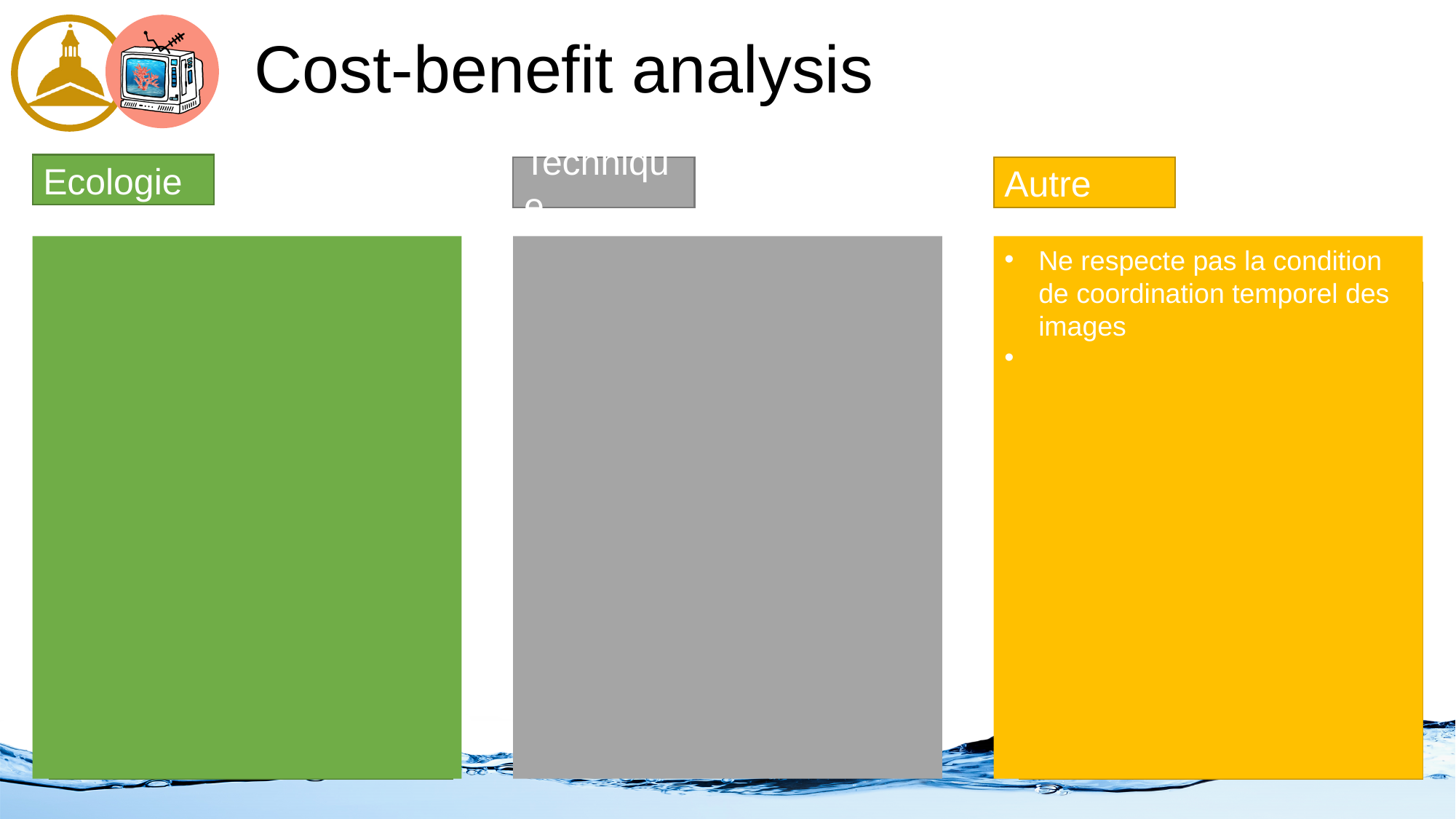

# Cost-benefit analysis
Ecologie
Technique
Autre

Ne respecte pas la condition de coordination temporel des images